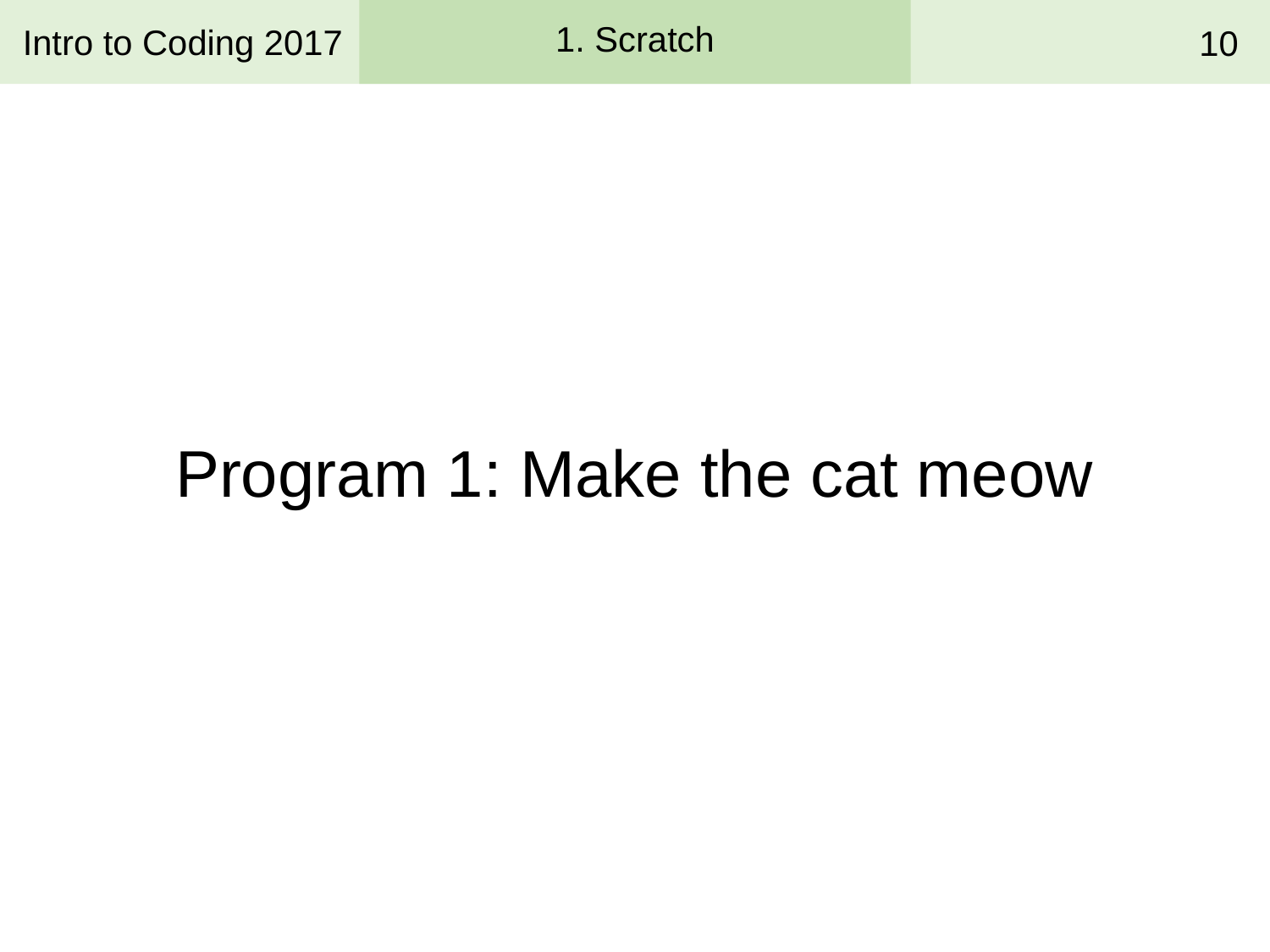

1. Scratch
10
# Program 1: Make the cat meow